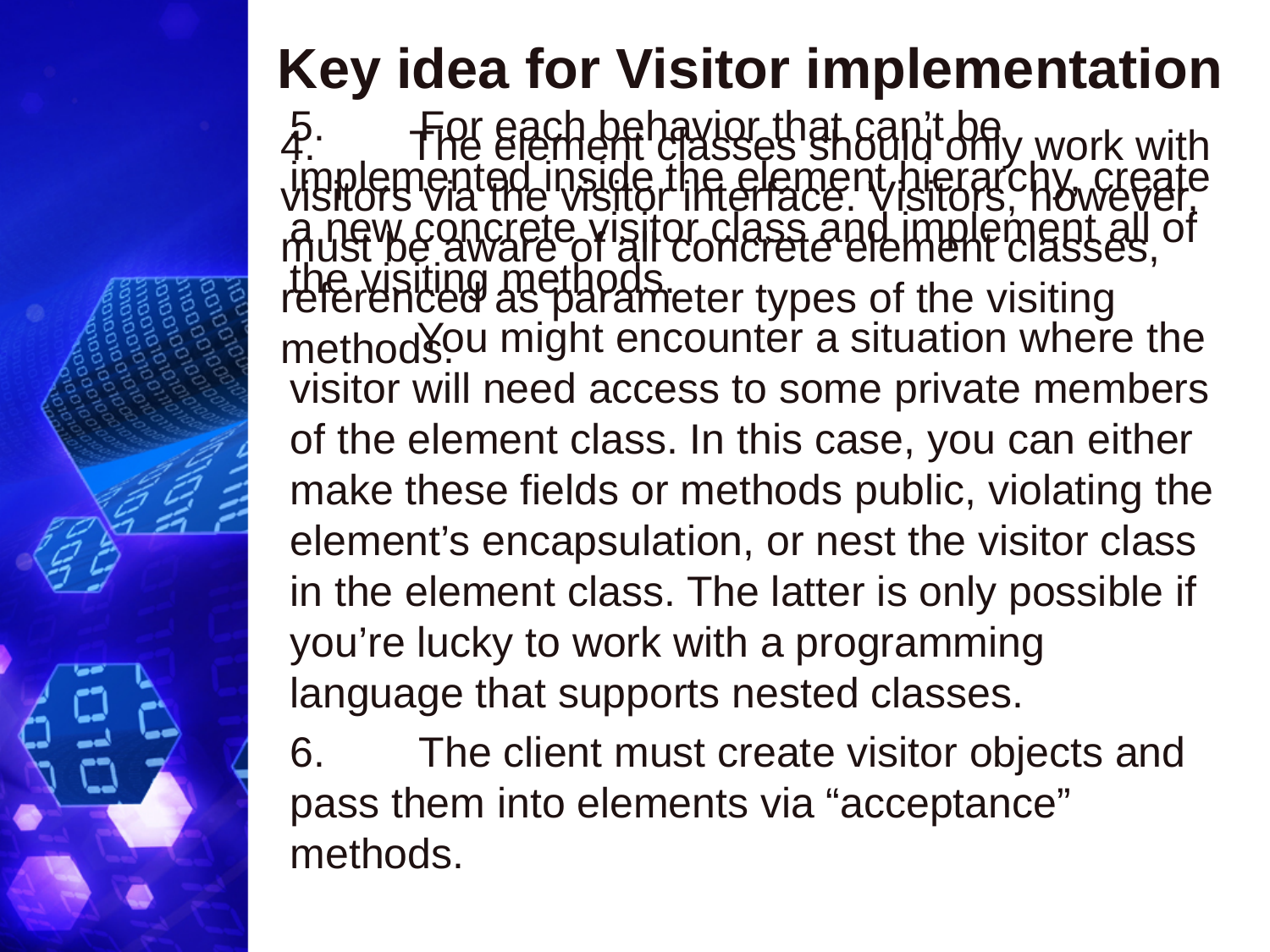

# Key idea for Visitor implementation
5.        For each behavior that can’t be implemented inside the element hierarchy, create a new concrete visitor class and implement all of the visiting methods.
	You might encounter a situation where the visitor will need access to some private members of the element class. In this case, you can either make these fields or methods public, violating the element’s encapsulation, or nest the visitor class in the element class. The latter is only possible if you’re lucky to work with a programming language that supports nested classes.
6.        The client must create visitor objects and pass them into elements via “acceptance” methods.
4.        The element classes should only work with visitors via the visitor interface. Visitors, however, must be aware of all concrete element classes, referenced as parameter types of the visiting methods.